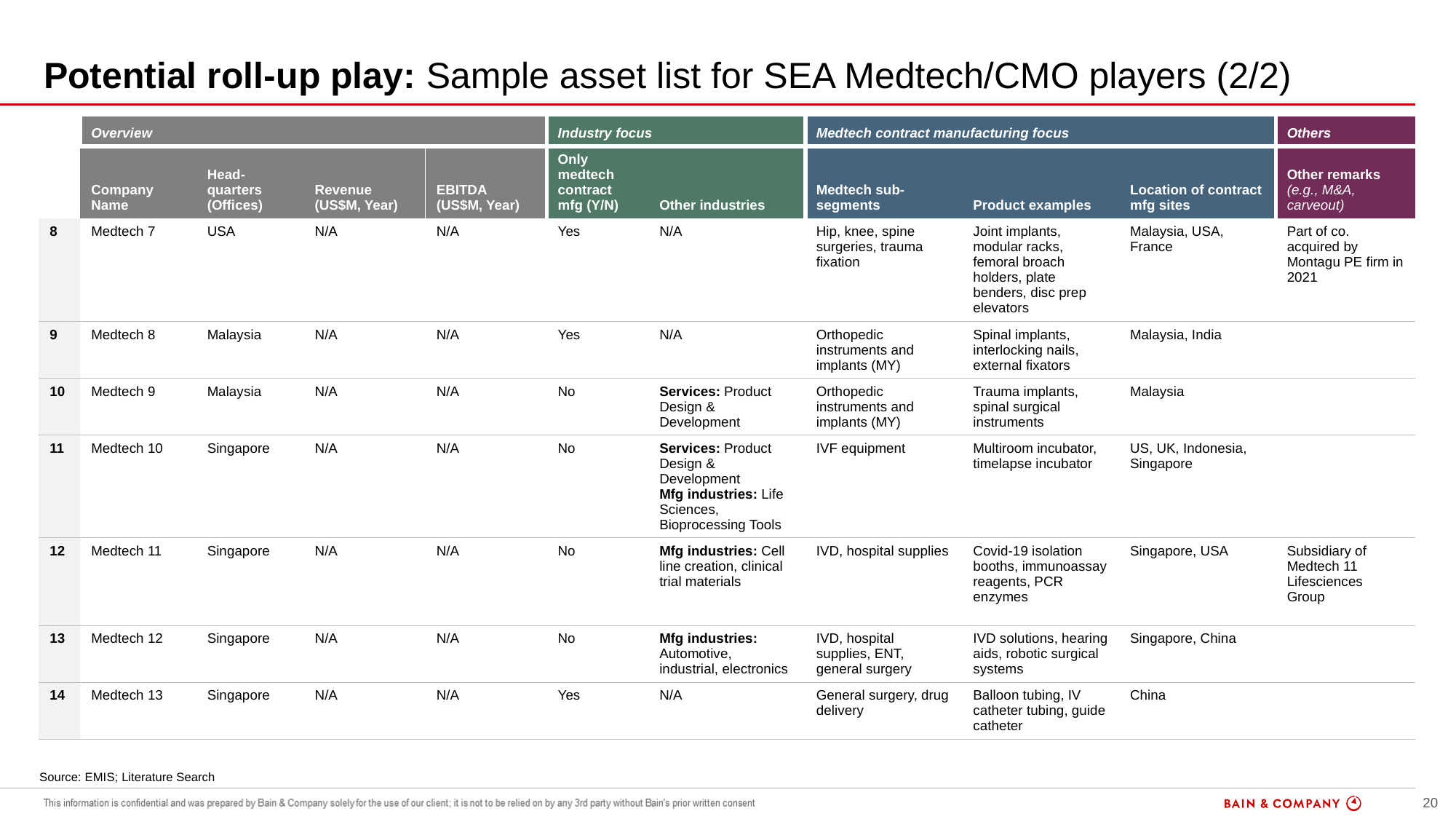

# Potential roll-up play: Sample asset list for SEA Medtech/CMO players (2/2)
|  | Overview |  |  |  | Industry focus |  | Medtech contract manufacturing focus |  |  | Others |
| --- | --- | --- | --- | --- | --- | --- | --- | --- | --- | --- |
|  | Company Name | Head-quarters (Offices) | Revenue (US$M, Year) | EBITDA (US$M, Year) | Only medtech contract mfg (Y/N) | Other industries | Medtech sub-segments | Product examples | Location of contract mfg sites | Other remarks (e.g., M&A, carveout) |
| 8 | Medtech 7 | USA | N/A | N/A | Yes | N/A | Hip, knee, spine surgeries, trauma fixation | Joint implants, modular racks, femoral broach holders, plate benders, disc prep elevators | Malaysia, USA, France | Part of co. acquired by Montagu PE firm in 2021 |
| 9 | Medtech 8 | Malaysia | N/A | N/A | Yes | N/A | Orthopedic instruments and implants (MY) | Spinal implants, interlocking nails, external fixators | Malaysia, India |  |
| 10 | Medtech 9 | Malaysia | N/A | N/A | No | Services: Product Design & Development | Orthopedic instruments and implants (MY) | Trauma implants, spinal surgical instruments | Malaysia |  |
| 11 | Medtech 10 | Singapore | N/A | N/A | No | Services: Product Design & Development Mfg industries: Life Sciences, Bioprocessing Tools | IVF equipment | Multiroom incubator, timelapse incubator | US, UK, Indonesia, Singapore |  |
| 12 | Medtech 11 | Singapore | N/A | N/A | No | Mfg industries: Cell line creation, clinical trial materials | IVD, hospital supplies | Covid-19 isolation booths, immunoassay reagents, PCR enzymes | Singapore, USA | Subsidiary of Medtech 11 Lifesciences Group |
| 13 | Medtech 12 | Singapore | N/A | N/A | No | Mfg industries: Automotive, industrial, electronics | IVD, hospital supplies, ENT, general surgery | IVD solutions, hearing aids, robotic surgical systems | Singapore, China |  |
| 14 | Medtech 13 | Singapore | N/A | N/A | Yes | N/A | General surgery, drug delivery | Balloon tubing, IV catheter tubing, guide catheter | China |  |
Source: EMIS; Literature Search